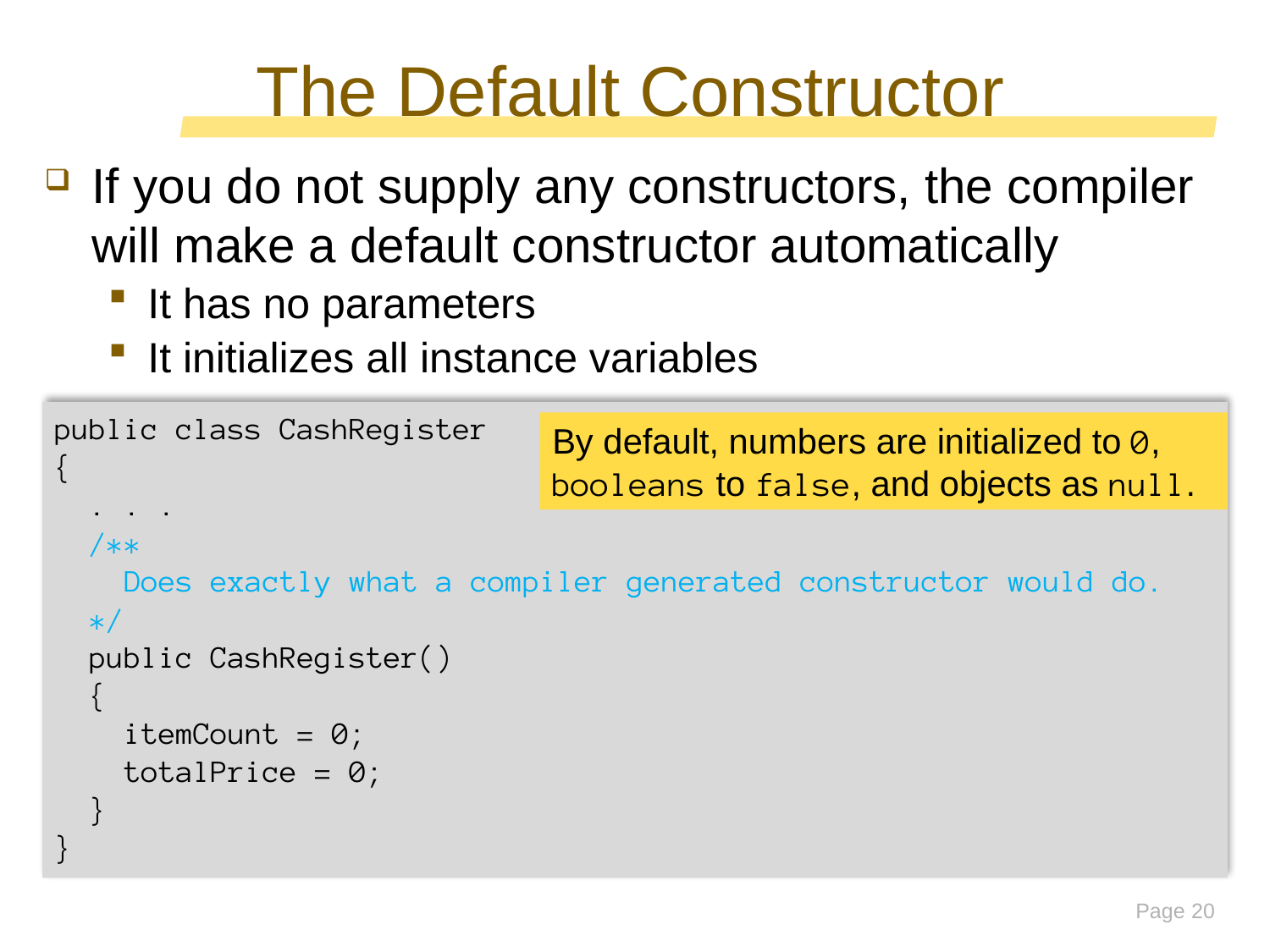

# The Default Constructor
If you do not supply any constructors, the compiler will make a default constructor automatically
It has no parameters
It initializes all instance variables
public class CashRegister
{
  . . .
  /**
    Does exactly what a compiler generated constructor would do.
  */
  public CashRegister()
  {
    itemCount = 0;
    totalPrice = 0;
  }
}
By default, numbers are initialized to 0, booleans to false, and objects as null.
Page 20